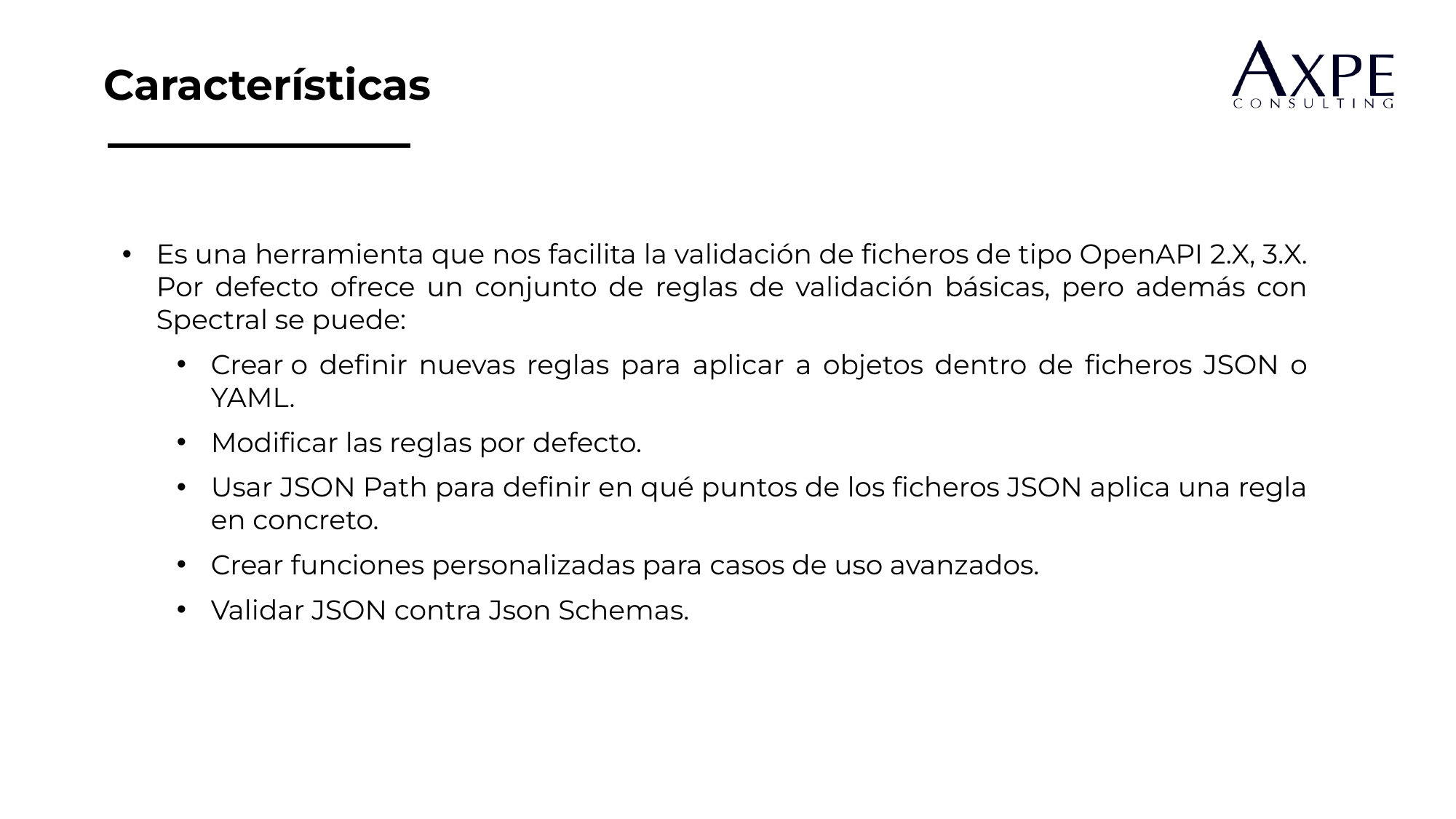

Características
Es una herramienta que nos facilita la validación de ficheros de tipo OpenAPI 2.X, 3.X. Por defecto ofrece un conjunto de reglas de validación básicas, pero además con Spectral se puede:
Crear o definir nuevas reglas para aplicar a objetos dentro de ficheros JSON o YAML.
Modificar las reglas por defecto.
Usar JSON Path para definir en qué puntos de los ficheros JSON aplica una regla en concreto.
Crear funciones personalizadas para casos de uso avanzados.
Validar JSON contra Json Schemas.